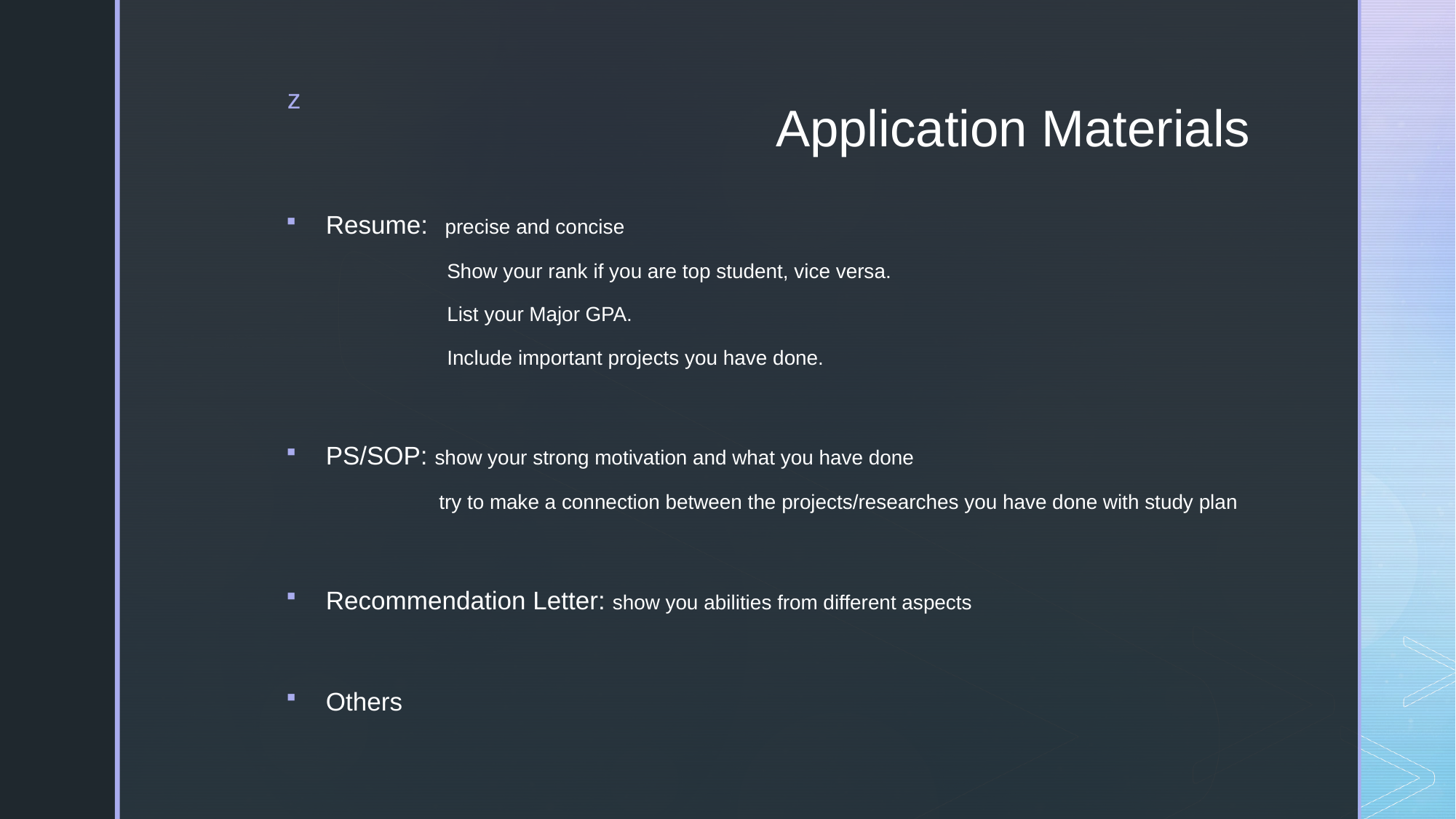

# Application Materials
Resume:   precise and concise
Show your rank if you are top student, vice versa.
List your Major GPA.
Include important projects you have done.

PS/SOP: show your strong motivation and what you have done
        try to make a connection between the projects/researches you have done with study plan

Recommendation Letter: show you abilities from different aspects

Others